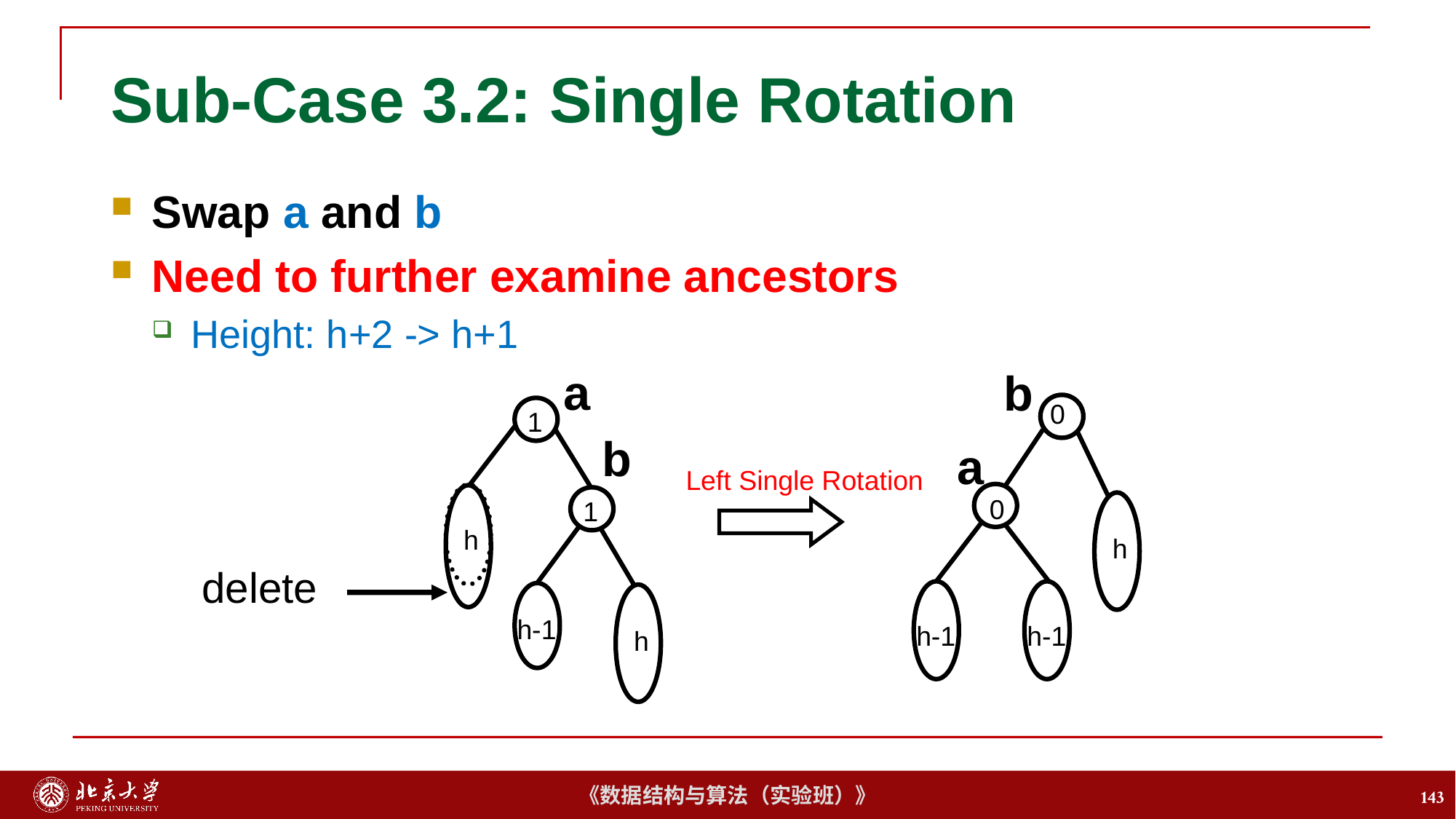

# Sub-Case 3.2: Single Rotation
Swap a and b
Need to further examine ancestors
Height: h+2 -> h+1
a
b

0

1

b

a
Left Single Rotation

0

1

h

h
delete

h-1
h-1
h-1
h
143